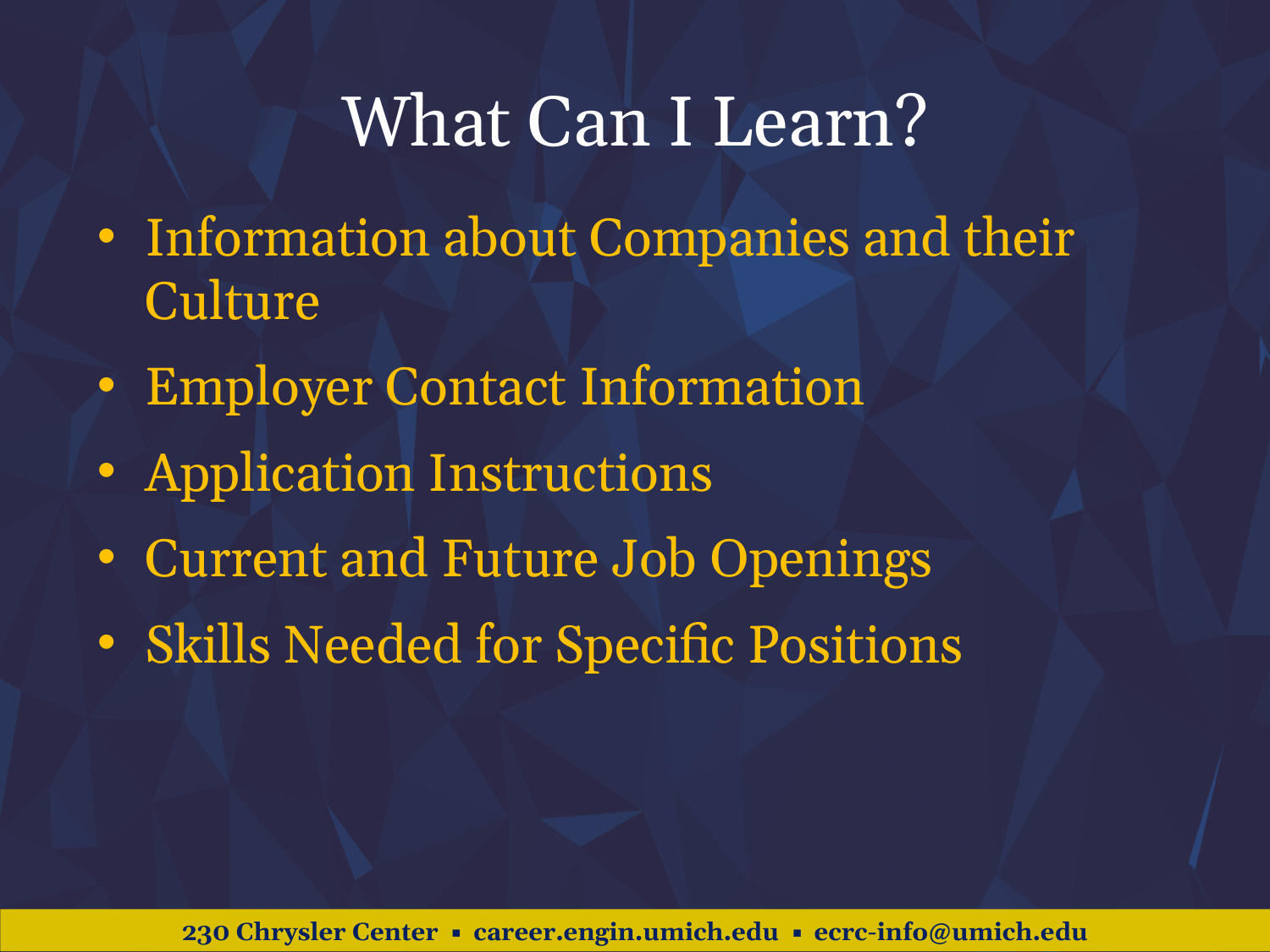

# What Can I Learn?
Information about Companies and their Culture
Employer Contact Information
Application Instructions
Current and Future Job Openings
Skills Needed for Specific Positions
230 Chrysler Center  ▪  career.engin.umich.edu  ▪  ecrc-info@umich.edu